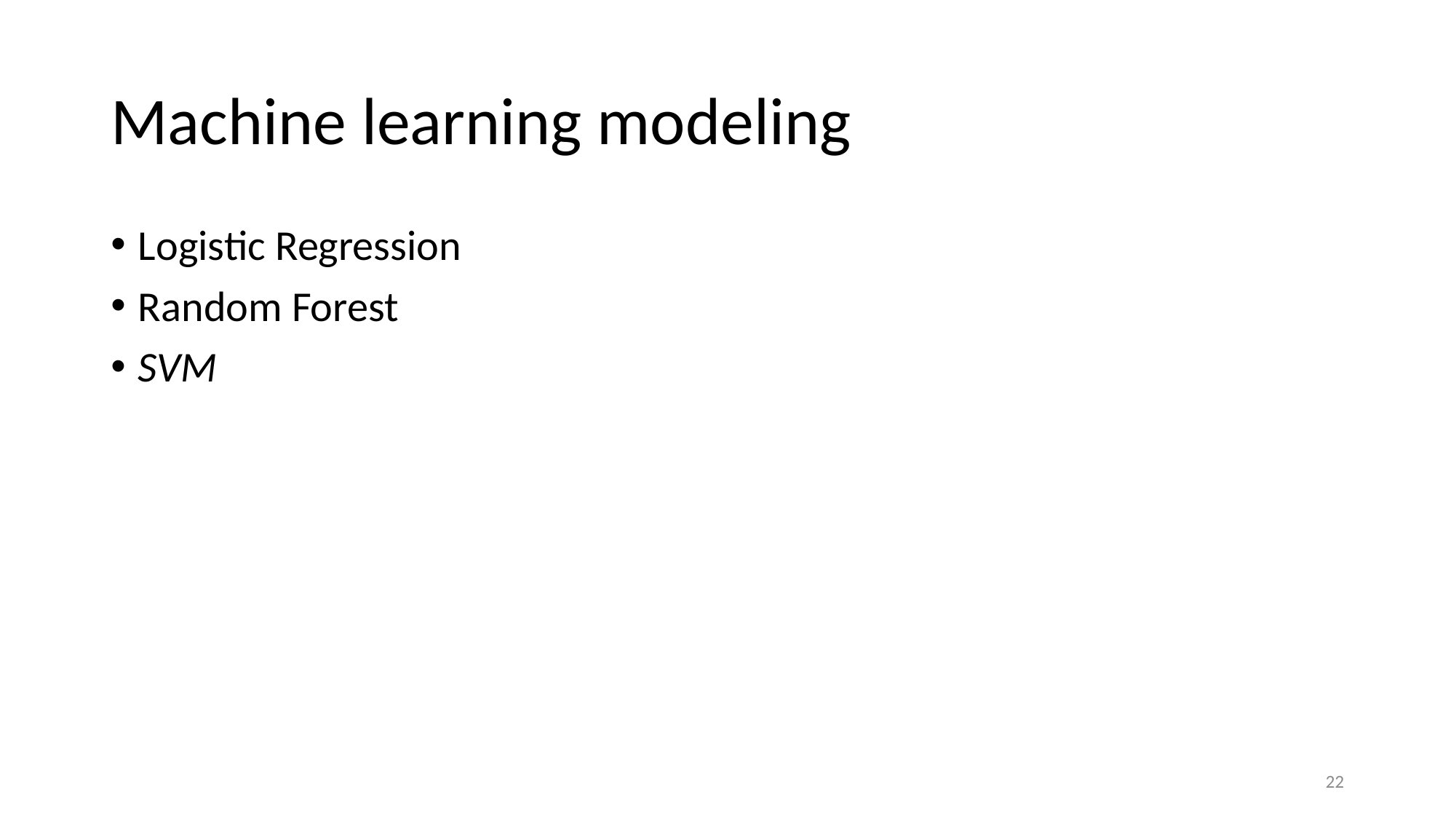

# Machine learning modeling
Logistic Regression
Random Forest
SVM
22